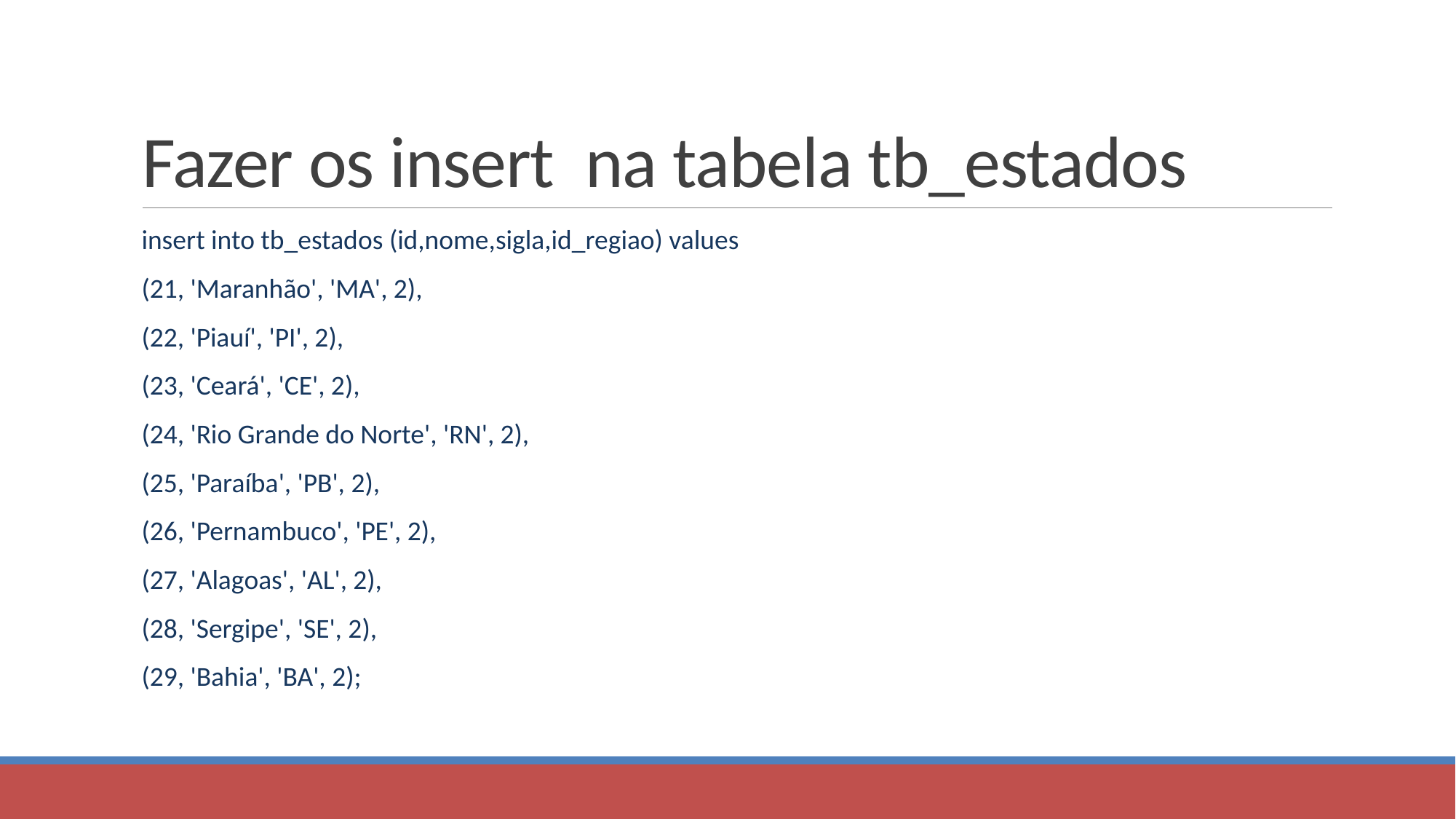

# Fazer os insert  na tabela tb_estados
insert into tb_estados (id,nome,sigla,id_regiao) values
(21, 'Maranhão', 'MA', 2),
(22, 'Piauí', 'PI', 2),
(23, 'Ceará', 'CE', 2),
(24, 'Rio Grande do Norte', 'RN', 2),
(25, 'Paraíba', 'PB', 2),
(26, 'Pernambuco', 'PE', 2),
(27, 'Alagoas', 'AL', 2),
(28, 'Sergipe', 'SE', 2),
(29, 'Bahia', 'BA', 2);